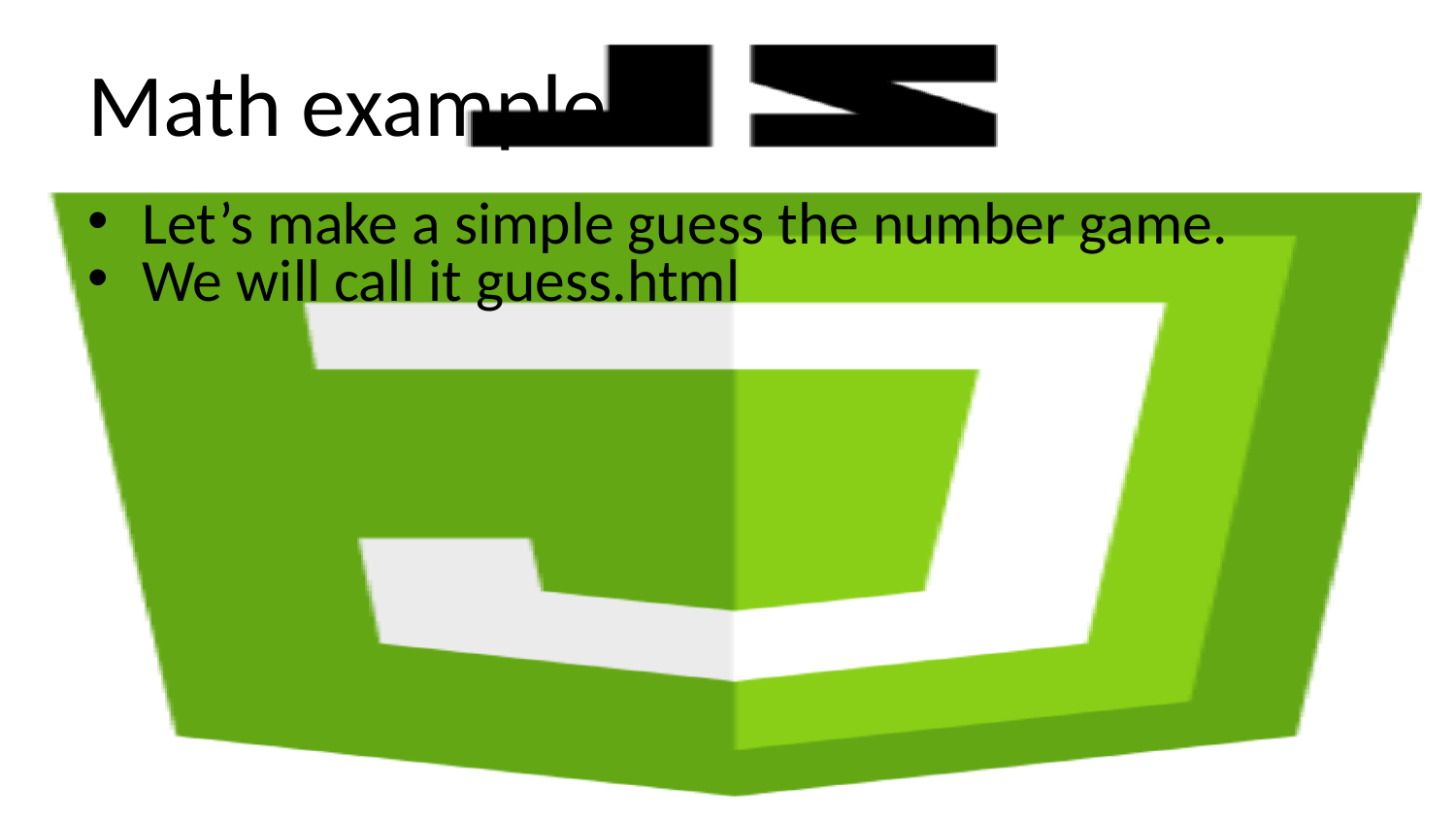

# Math example
Let’s make a simple guess the number game.
We will call it guess.html